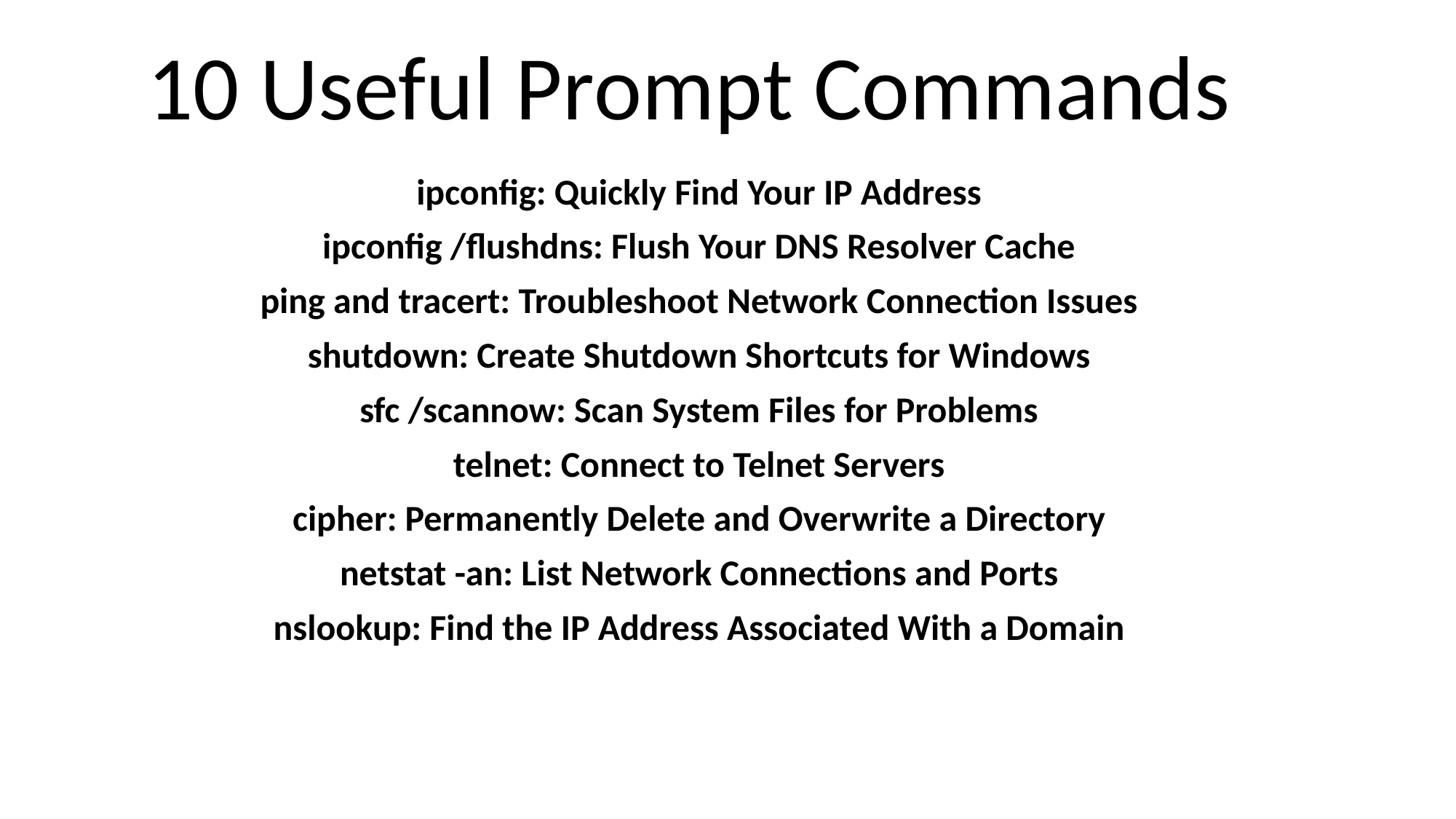

# 10 Useful Prompt Commands
ipconfig: Quickly Find Your IP Address
ipconfig /flushdns: Flush Your DNS Resolver Cache
ping and tracert: Troubleshoot Network Connection Issues
shutdown: Create Shutdown Shortcuts for Windows
sfc /scannow: Scan System Files for Problems
telnet: Connect to Telnet Servers
cipher: Permanently Delete and Overwrite a Directory
netstat -an: List Network Connections and Ports
nslookup: Find the IP Address Associated With a Domain